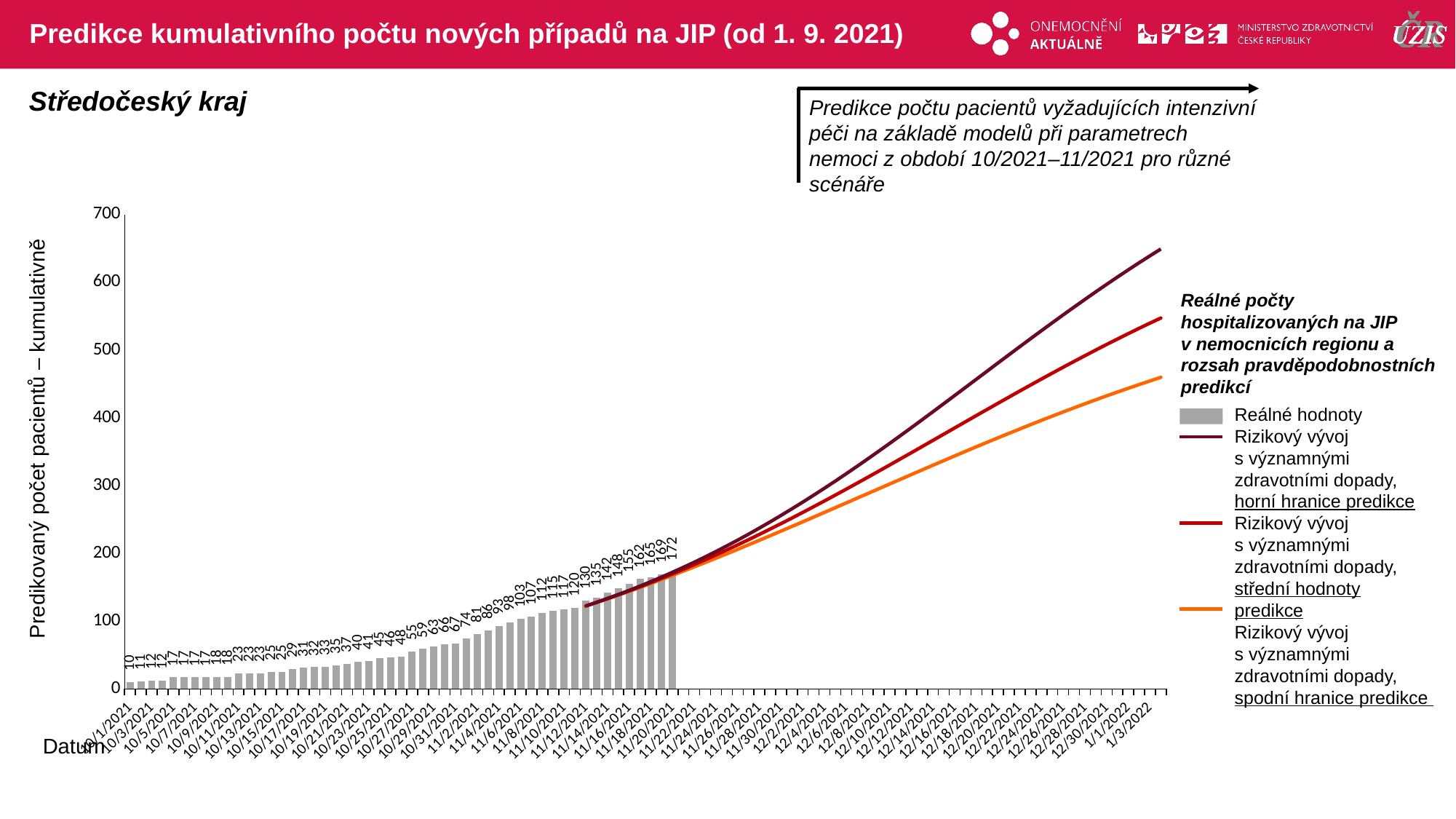

# Predikce kumulativního počtu nových případů na JIP (od 1. 9. 2021)
Středočeský kraj
Predikce počtu pacientů vyžadujících intenzivní péči na základě modelů při parametrech nemoci z období 10/2021–11/2021 pro různé scénáře

### Chart

| Category |  |  |  |  |  |
|---|---|---|---|---|---|
| 44470 | 10.0 | None | None | None | None |
| 44471 | 11.0 | None | None | None | None |
| 44472 | 12.0 | None | None | None | None |
| 44473 | 12.0 | None | None | None | None |
| 44474 | 17.0 | None | None | None | None |
| 44475 | 17.0 | None | None | None | None |
| 44476 | 17.0 | None | None | None | None |
| 44477 | 17.0 | None | None | None | None |
| 44478 | 18.0 | None | None | None | None |
| 44479 | 18.0 | None | None | None | None |
| 44480 | 23.0 | None | None | None | None |
| 44481 | 23.0 | None | None | None | None |
| 44482 | 23.0 | None | None | None | None |
| 44483 | 25.0 | None | None | None | None |
| 44484 | 25.0 | None | None | None | None |
| 44485 | 29.0 | None | None | None | None |
| 44486 | 31.0 | None | None | None | None |
| 44487 | 32.0 | None | None | None | None |
| 44488 | 33.0 | None | None | None | None |
| 44489 | 35.0 | None | None | None | None |
| 44490 | 37.0 | None | None | None | None |
| 44491 | 40.0 | None | None | None | None |
| 44492 | 41.0 | None | None | None | None |
| 44493 | 45.0 | None | None | None | None |
| 44494 | 46.0 | None | None | None | None |
| 44495 | 48.0 | None | None | None | None |
| 44496 | 55.0 | None | None | None | None |
| 44497 | 59.0 | None | None | None | None |
| 44498 | 63.0 | None | None | None | None |
| 44499 | 66.0 | None | None | None | None |
| 44500 | 67.0 | None | None | None | None |
| 44501 | 74.0 | None | None | None | None |
| 44502 | 81.0 | None | None | None | None |
| 44503 | 86.0 | None | None | None | None |
| 44504 | 93.0 | None | None | None | None |
| 44505 | 98.0 | None | None | None | None |
| 44506 | 103.0 | None | None | None | None |
| 44507 | 107.0 | None | None | None | None |
| 44508 | 112.0 | None | None | None | None |
| 44509 | 115.0 | None | None | None | None |
| 44510 | 117.0 | None | None | None | None |
| 44511 | 120.0 | None | None | None | None |
| 44512 | 130.0 | None | 122.1717300340944 | 122.2404010776609 | 122.30946184226978 |
| 44513 | 135.0 | None | 127.45657828791566 | 127.6257850956267 | 127.79643335668412 |
| 44514 | 142.0 | None | 132.84132774070912 | 133.14831855695851 | 133.45895439747866 |
| 44515 | 148.0 | None | 138.296495450077 | 138.78383086991718 | 139.27879126038317 |
| 44516 | 155.0 | None | 143.92629342204722 | 144.64157887272236 | 145.37099847132328 |
| 44517 | 162.0 | None | 149.67578506205493 | 150.67178284119262 | 151.69182894706697 |
| 44518 | 165.0 | None | 155.57530146456492 | 156.90947571545 | 158.28200741328743 |
| 44519 | 169.0 | None | 161.5707917740963 | 163.30503172341736 | 165.09743098848173 |
| 44520 | 172.0 | None | 167.63993519386284 | 169.84011521003598 | 172.12494114247613 |
| 44521 | None | None | 173.80138945132103 | 176.53680989542602 | 179.39132121702562 |
| 44522 | None | None | 180.0529633620107 | 183.396031447347 | 186.901931615327 |
| 44523 | None | None | 186.4104215099759 | 190.43624301889207 | 194.6793120947728 |
| 44524 | None | None | 192.8419816413081 | 197.6282402919965 | 202.69823351777865 |
| 44525 | None | None | 199.3479734879007 | 204.97435285324607 | 210.96441839014 |
| 44526 | None | None | 205.92251700396582 | 212.47027505205932 | 219.47650949835452 |
| 44527 | None | None | 212.56572020241447 | 220.11730626197038 | 228.23832448026923 |
| 44528 | None | None | 219.26343414335352 | 227.90216420095197 | 237.23870905599048 |
| 44529 | None | None | 226.00841430584023 | 235.81809863870913 | 246.4725804274801 |
| 44530 | None | None | 232.79682701381284 | 243.86138812410303 | 255.93738521173884 |
| 44531 | None | None | 239.63917069638276 | 252.04226982078063 | 265.6440164174376 |
| 44532 | None | None | 246.52153238949785 | 260.346306556796 | 275.57826911944784 |
| 44533 | None | None | 253.43672409927365 | 268.7653631728731 | 285.7316401637416 |
| 44534 | None | None | 260.37914691888153 | 277.29249871270287 | 296.0962321384559 |
| 44535 | None | None | 267.34320948643824 | 285.9204590472797 | 306.66331865738266 |
| 44536 | None | None | 274.32335826966425 | 294.64172728495697 | 317.4234046005804 |
| 44537 | None | None | 281.3139259624904 | 303.4483252110588 | 328.36595822041613 |
| 44538 | None | None | 288.3091626707291 | 312.3318652921205 | 339.4794803312735 |
| 44539 | None | None | 295.30325738925256 | 321.2835870788464 | 350.75155318001003 |
| 44540 | None | None | 302.2903638225519 | 330.29440226736824 | 362.1689063533612 |
| 44541 | None | None | 309.2646175014771 | 339.3549277945356 | 373.7174695687075 |
| 44542 | None | None | 316.2202186301088 | 348.4556149708507 | 385.3825617166128 |
| 44543 | None | None | 323.1514560134525 | 357.586796326443 | 397.1489715853138 |
| 44544 | None | None | 330.05270497677424 | 366.73869835793147 | 409.000997358427 |
| 44545 | None | None | 336.91842826878883 | 375.90146095231086 | 420.92249993330614 |
| 44546 | None | None | 343.743199355523 | 385.0651887112074 | 432.8970021276276 |
| 44547 | None | None | 350.5217105267453 | 394.2199819342604 | 444.90776319150336 |
| 44548 | None | None | 357.2487972310093 | 403.3559907801653 | 456.93788677967416 |
| 44549 | None | None | 363.91945719440525 | 412.4634626544086 | 468.9704215556098 |
| 44550 | None | None | 370.52886847301556 | 421.5327888298464 | 480.9884625272778 |
| 44551 | None | None | 377.0723994516532 | 430.5545398157046 | 492.97523783688564 |
| 44552 | None | None | 383.54561139481075 | 439.5194904303379 | 504.91418207134524 |
| 44553 | None | None | 389.9442690494849 | 448.41865574458694 | 516.7890238282865 |
| 44554 | None | None | 396.26434758186036 | 457.2433212636655 | 528.5838644926407 |
| 44555 | None | None | 402.50203939750617 | 465.9850724200557 | 540.283254870257 |
| 44556 | None | None | 408.65375885420644 | 474.6358201911059 | 551.8722646981831 |
| 44557 | None | None | 414.7161493778348 | 483.18782915667754 | 563.3365532657936 |
| 44558 | None | None | 420.6860884166897 | 491.6337413065923 | 574.662431638068 |
| 44559 | None | None | 426.56068833784457 | 499.96659305870395 | 585.8369129635284 |
| 44560 | None | None | 432.33729513607324 | 508.17982794942407 | 596.847753884334 |
| 44561 | None | None | 438.01348987570026 | 516.2673117127454 | 607.6834958633106 |
| 44562 | None | None | 443.5870876102943 | 524.2233424105186 | 618.3334964664148 |
| 44563 | None | None | 449.0561358064847 | 532.0426584054893 | 628.7879543232639 |
| 44564 | None | None | 454.4189115974163 | 539.7204432226208 | 639.0379264780327 |
| 44565 | None | None | 459.6739248191346 | 547.2523299999137 | 649.0753418729299 |
Reálné počty hospitalizovaných na JIP v nemocnicích regionu a rozsah pravděpodobnostních predikcí
Reálné hodnoty
Rizikový vývoj s významnými zdravotními dopady, horní hranice predikce Rizikový vývoj s významnými zdravotními dopady, střední hodnoty predikce
Rizikový vývoj s významnými zdravotními dopady, spodní hranice predikce

Predikovaný počet pacientů – kumulativně
Datum